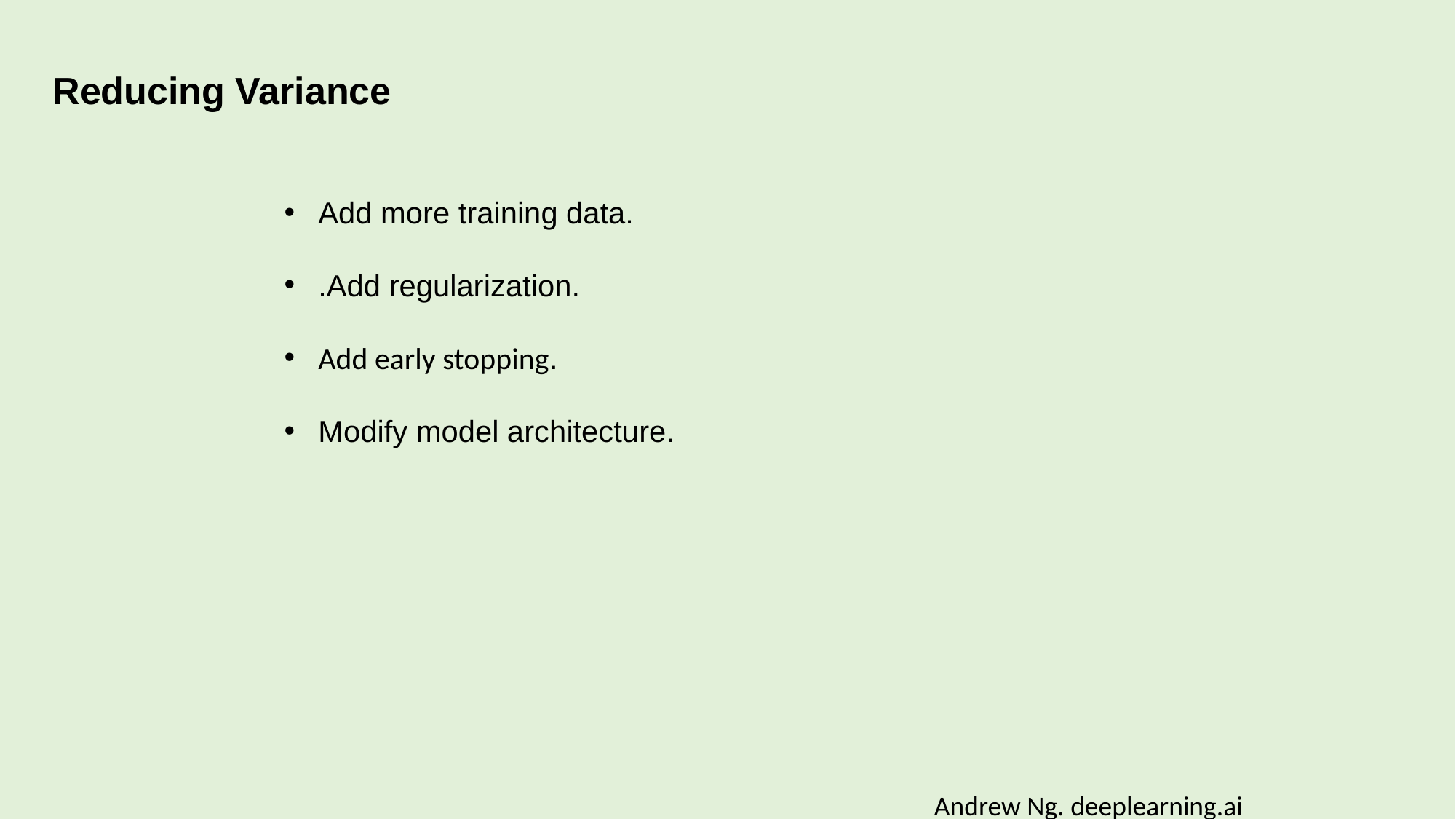

Reducing Variance
Add more training data.

.Add regularization​.

Add early stopping.

Modify model architecture.
Andrew Ng. deeplearning.ai